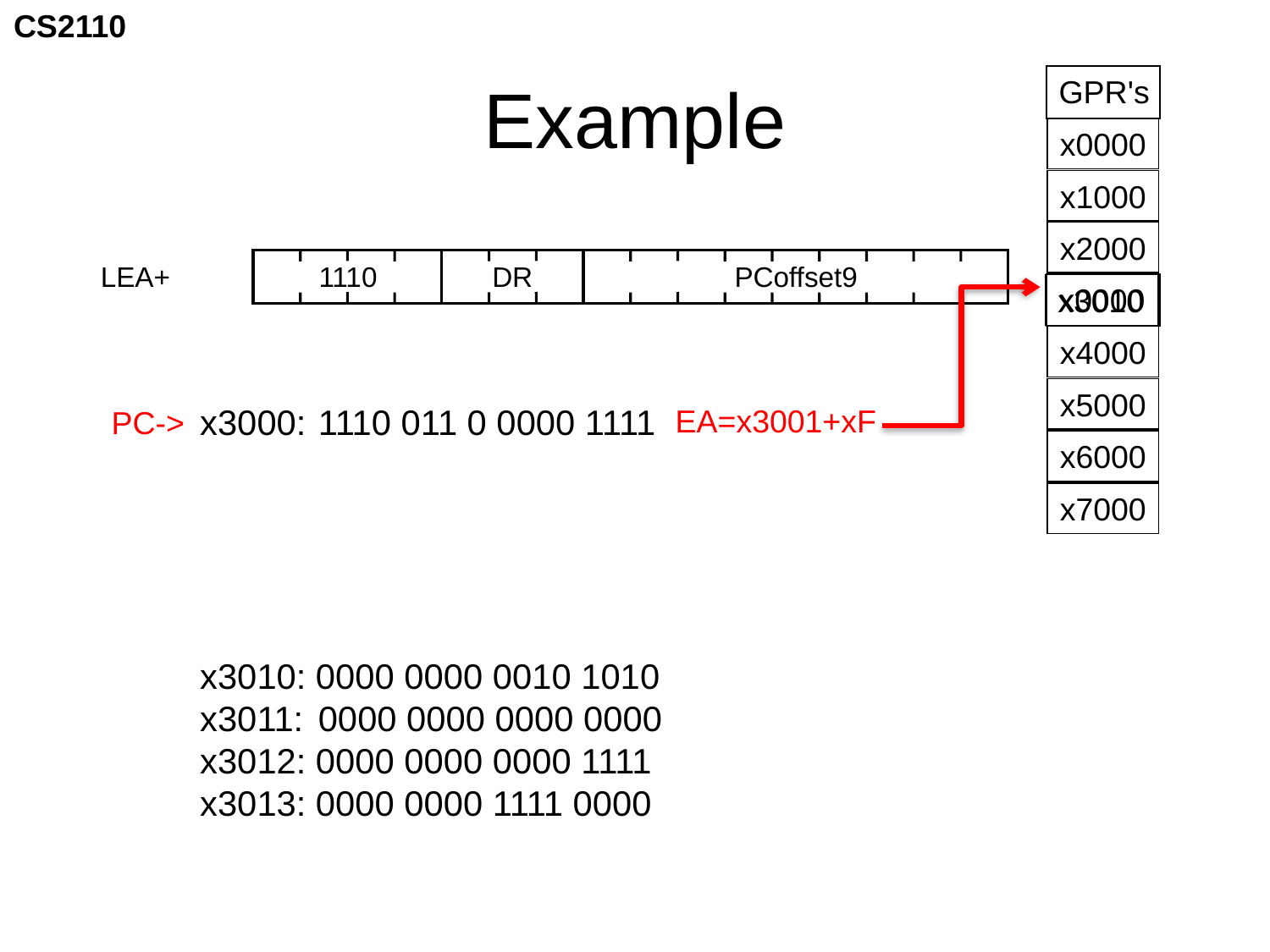

# Example
GPR's
x0000
x1000
x2000

LEA+
1110
DR
PCoffset9
x0000
x3010
x4000
x5000
x3000:	1110 011 0 0000 1111

x3010: 0000 0000 0010 1010
x3011:	0000 0000 0000 0000
x3012: 0000 0000 0000 1111
x3013: 0000 0000 1111 0000
EA=x3001+xF
PC->
x6000
x7000